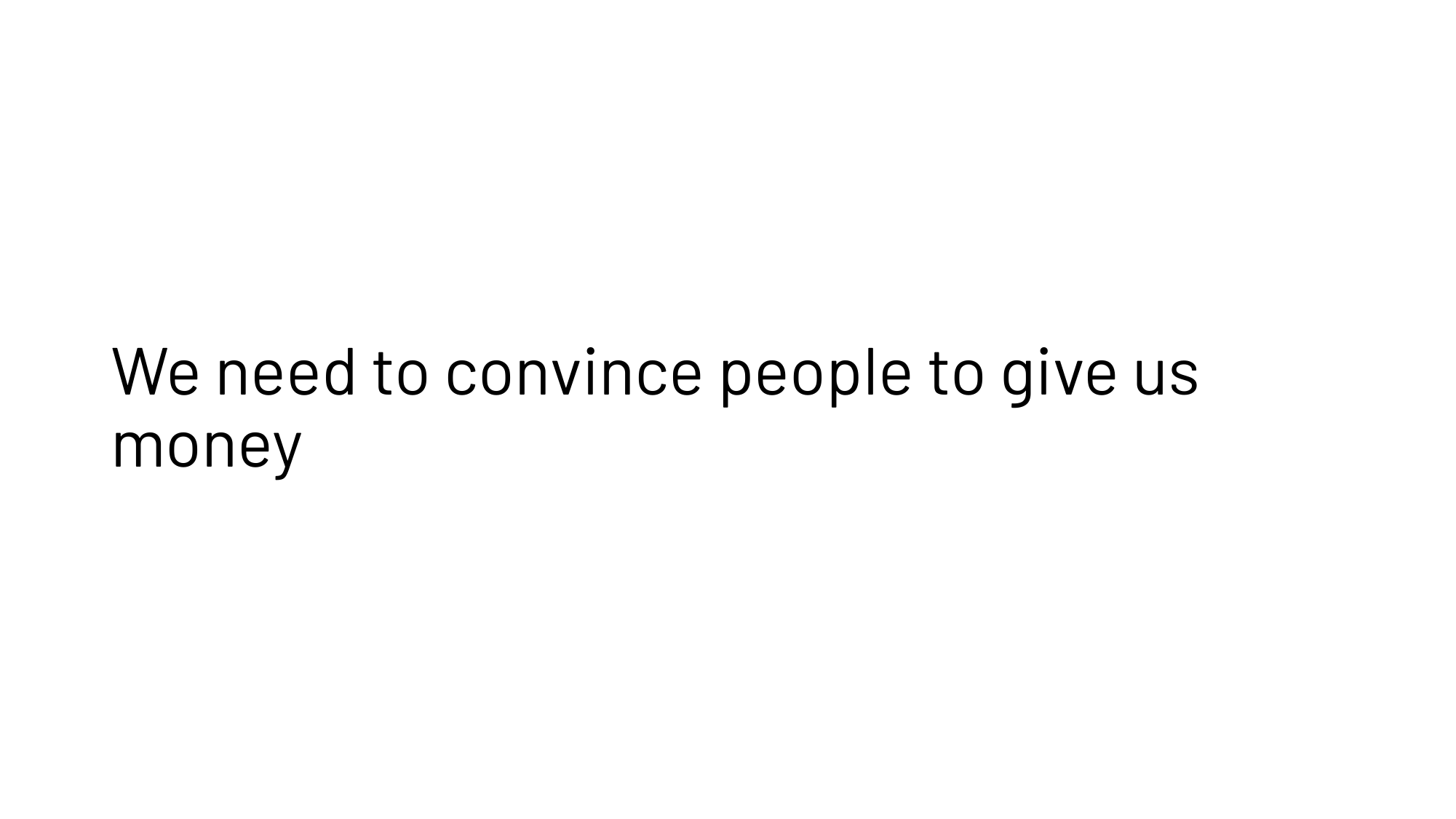

# We need to convince people to give us money